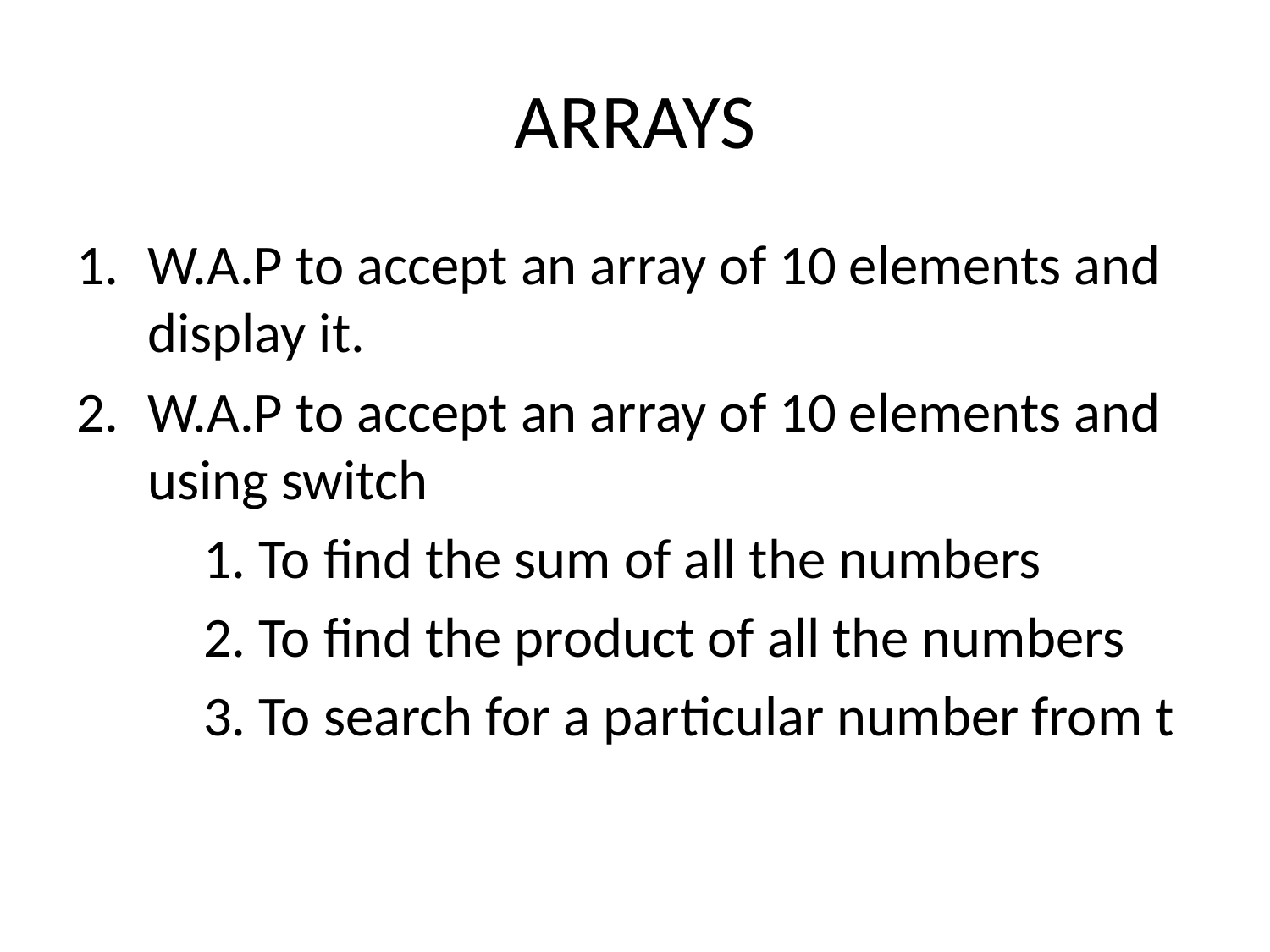

# ARRAYS
W.A.P to accept an array of 10 elements and display it.
W.A.P to accept an array of 10 elements and using switch
	1. To find the sum of all the numbers
	2. To find the product of all the numbers
	3. To search for a particular number from t